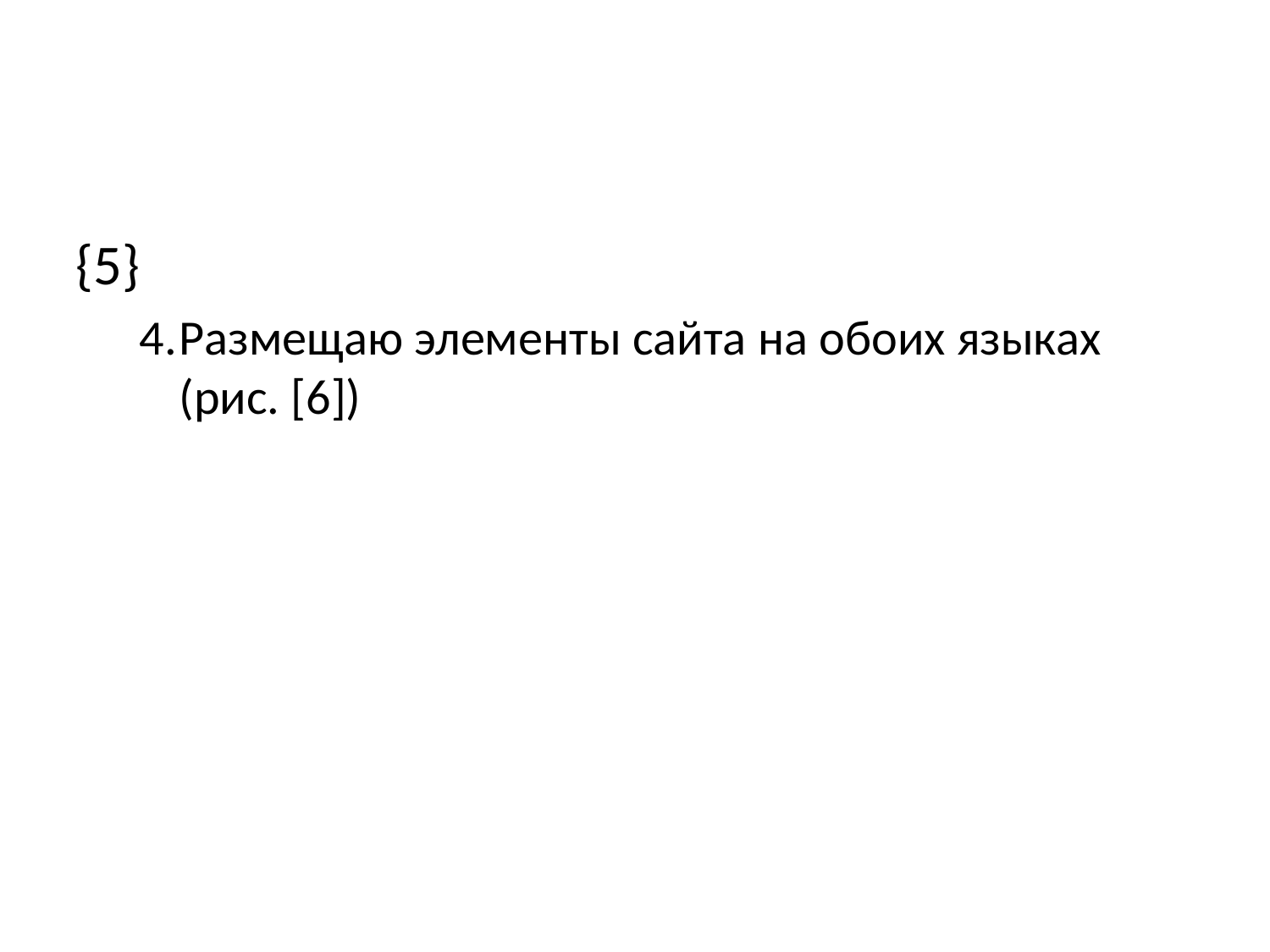

# {5}
Размещаю элементы сайта на обоих языках (рис. [6])